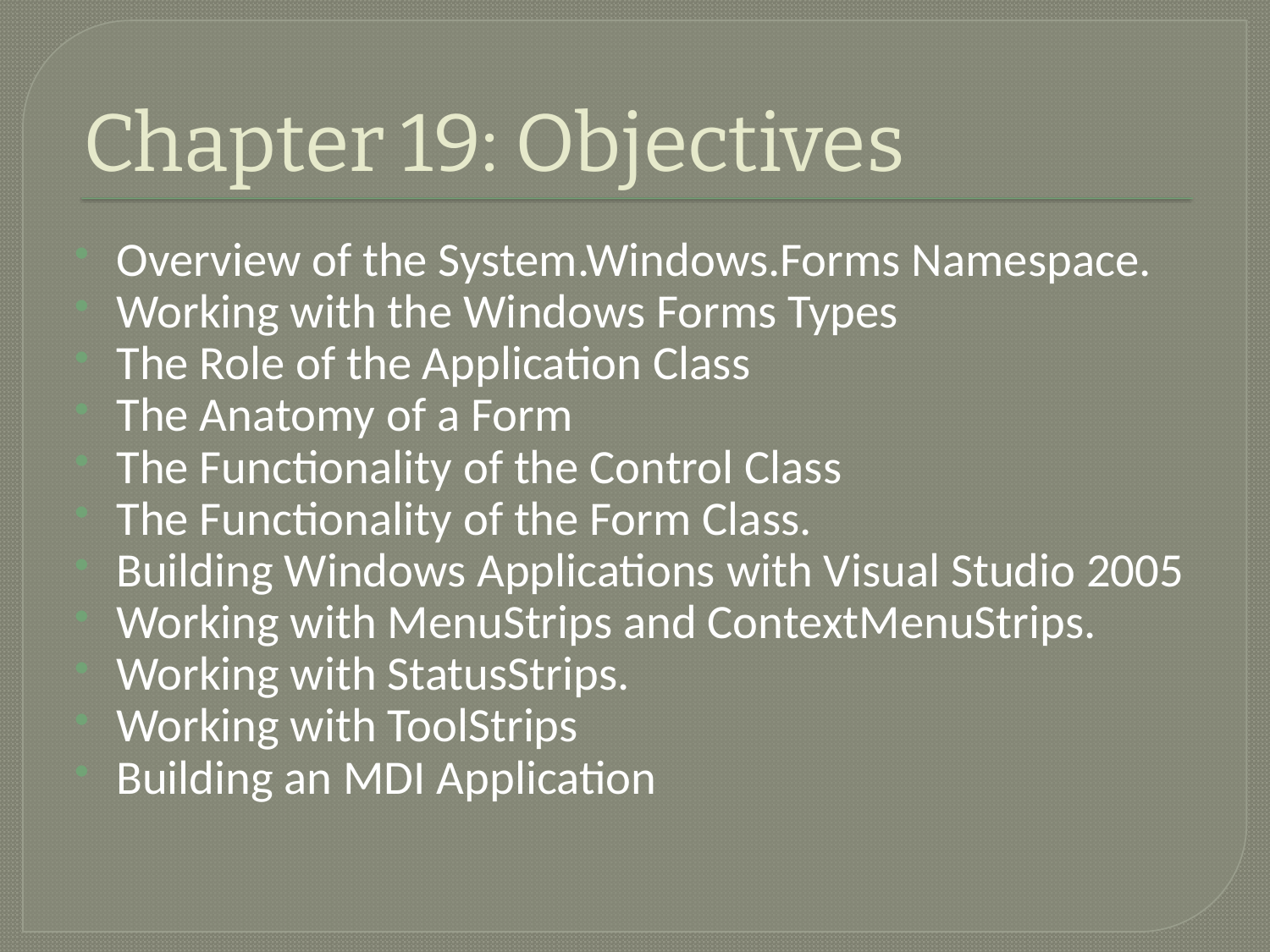

# Chapter 19: Objectives
Overview of the System.Windows.Forms Namespace.
Working with the Windows Forms Types
The Role of the Application Class
The Anatomy of a Form
The Functionality of the Control Class
The Functionality of the Form Class.
Building Windows Applications with Visual Studio 2005
Working with MenuStrips and ContextMenuStrips.
Working with StatusStrips.
Working with ToolStrips
Building an MDI Application